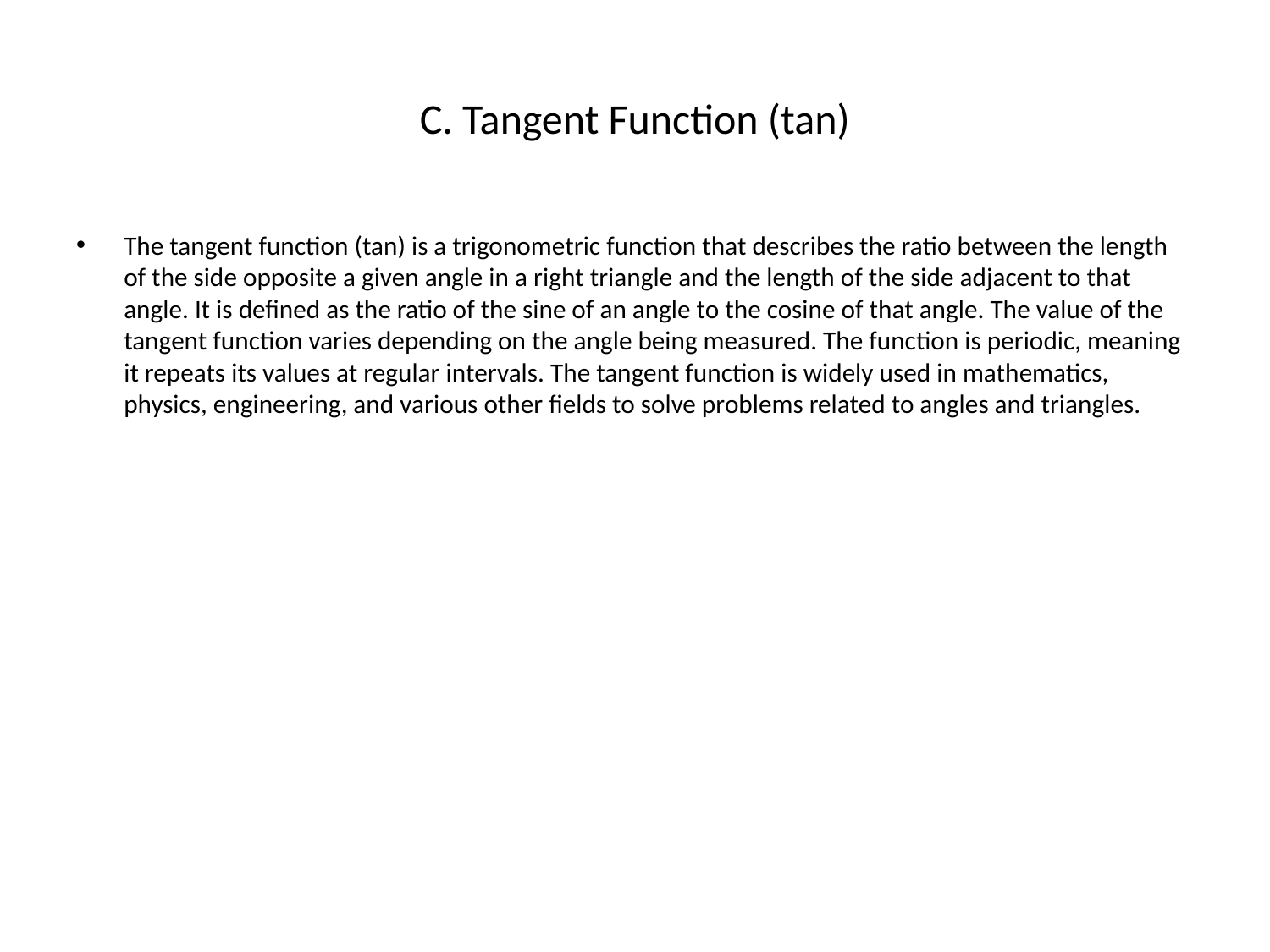

# C. Tangent Function (tan)
The tangent function (tan) is a trigonometric function that describes the ratio between the length of the side opposite a given angle in a right triangle and the length of the side adjacent to that angle. It is defined as the ratio of the sine of an angle to the cosine of that angle. The value of the tangent function varies depending on the angle being measured. The function is periodic, meaning it repeats its values at regular intervals. The tangent function is widely used in mathematics, physics, engineering, and various other fields to solve problems related to angles and triangles.